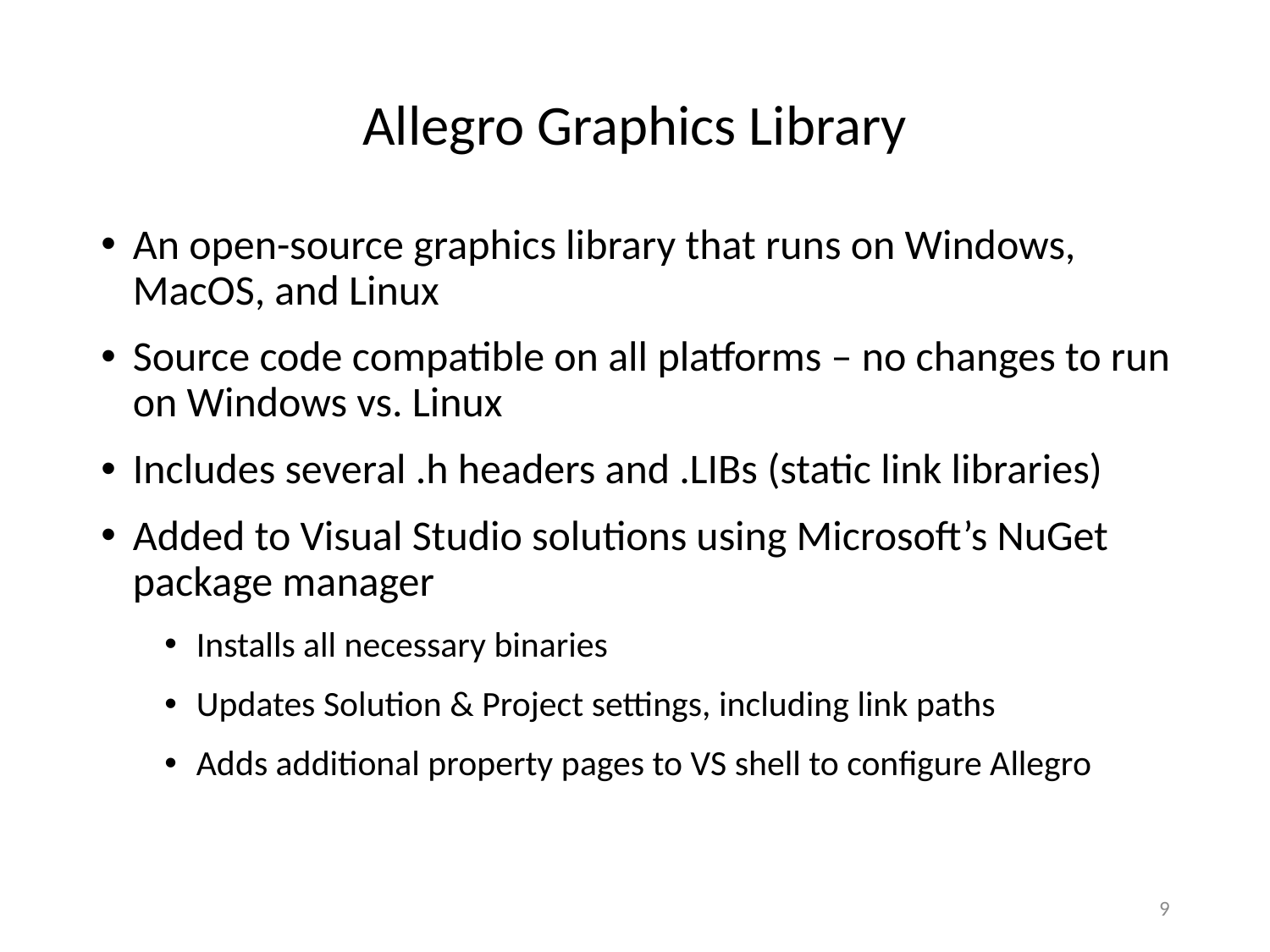

# Allegro Graphics Library
An open-source graphics library that runs on Windows, MacOS, and Linux
Source code compatible on all platforms – no changes to run on Windows vs. Linux
Includes several .h headers and .LIBs (static link libraries)
Added to Visual Studio solutions using Microsoft’s NuGet package manager
Installs all necessary binaries
Updates Solution & Project settings, including link paths
Adds additional property pages to VS shell to configure Allegro

9